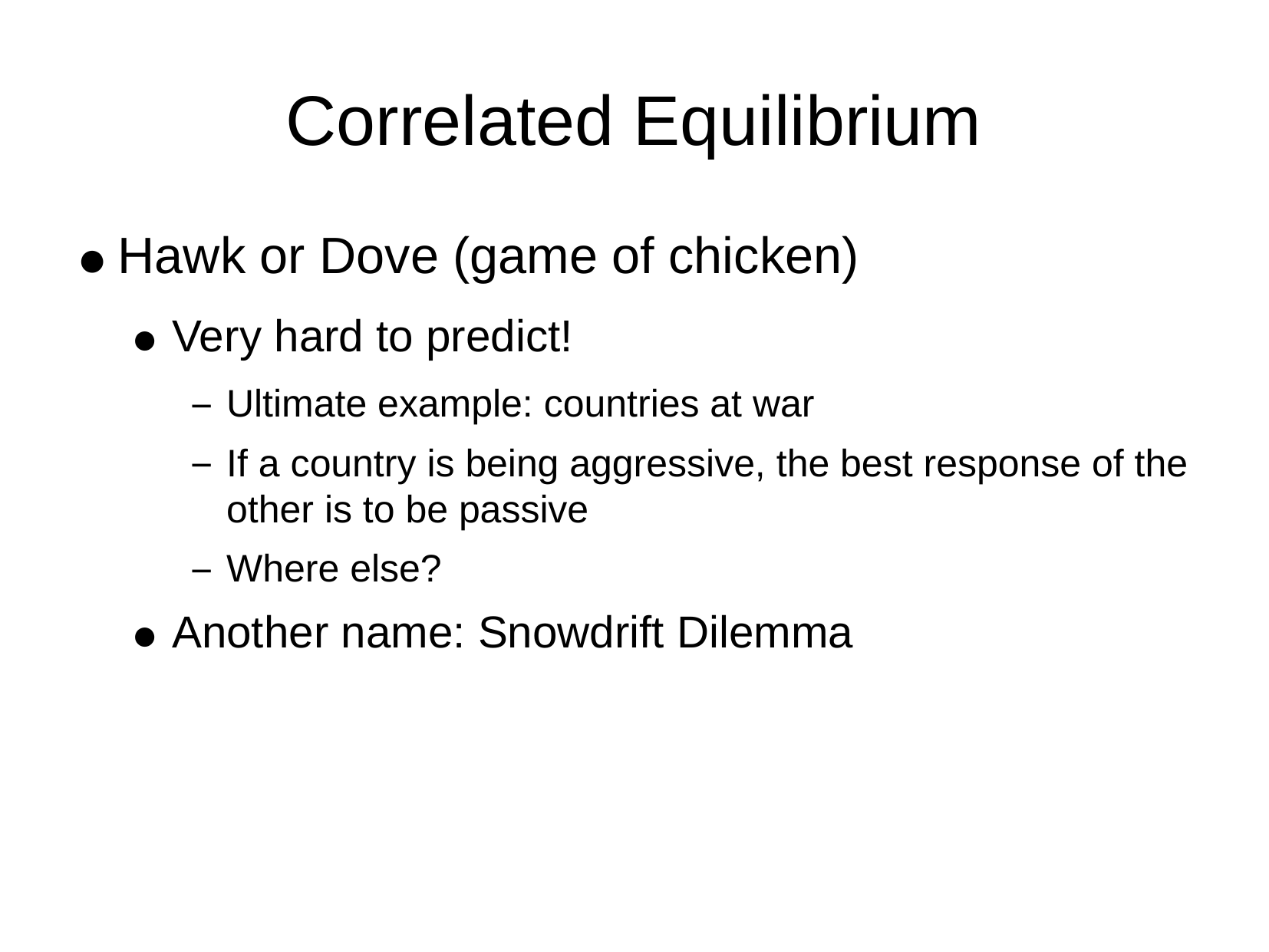

Correlated Equilibrium
Hawk or Dove (game of chicken)
Very hard to predict!
Ultimate example: countries at war
If a country is being aggressive, the best response of the other is to be passive
Where else?
Another name: Snowdrift Dilemma